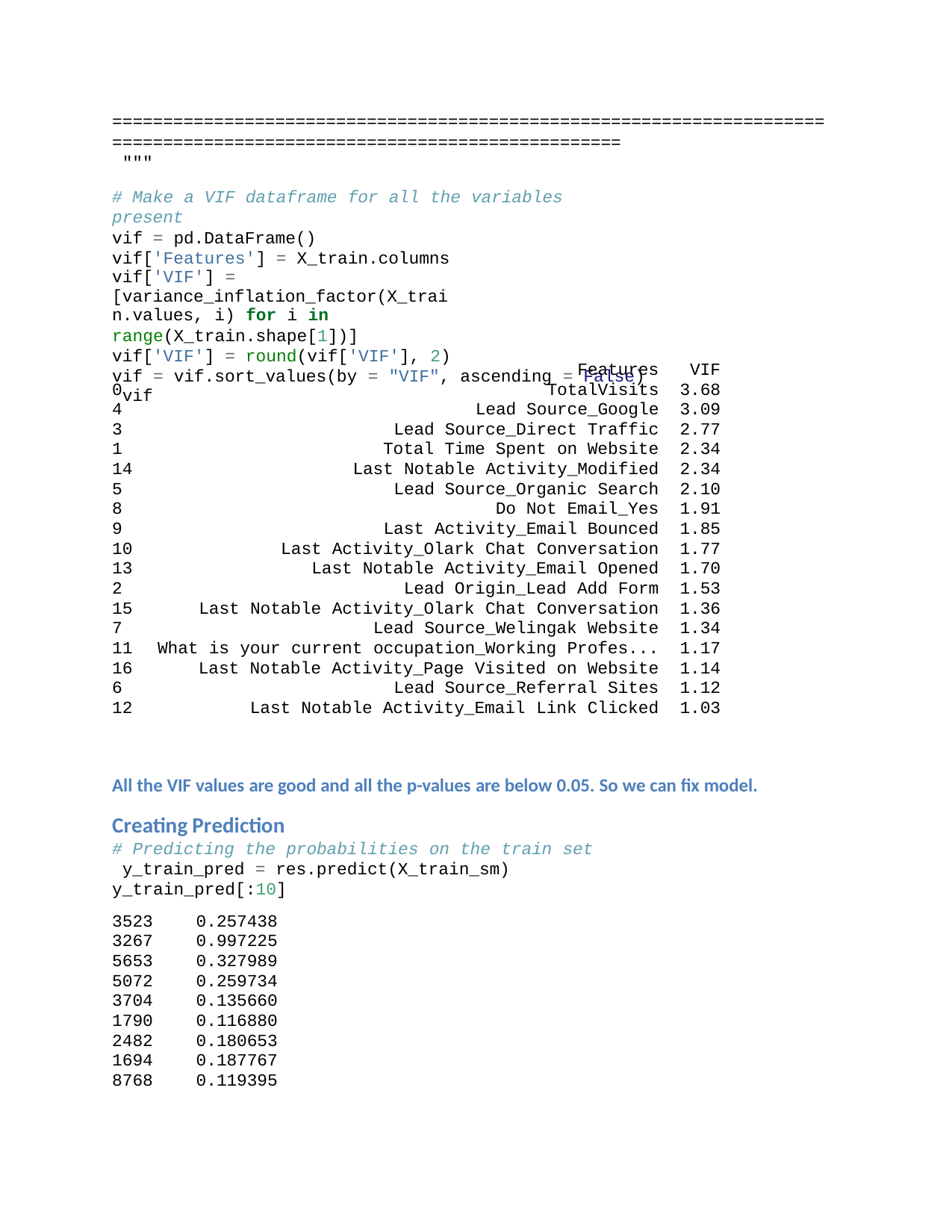

======================================================================
==================================================  """
# Make a VIF dataframe for all the variables present
vif = pd.DataFrame()  vif['Features'] = X_train.columns
vif['VIF'] = [variance_inflation_factor(X_train.values, i) for i in
range(X_train.shape[1])]  vif['VIF'] = round(vif['VIF'], 2)
vif = vif.sort_values(by = "VIF", ascending = False)  vif
|  | Features | VIF |
| --- | --- | --- |
| 0 | TotalVisits | 3.68 |
| 4 | Lead Source\_Google | 3.09 |
| 3 | Lead Source\_Direct Traffic | 2.77 |
| 1 | Total Time Spent on Website | 2.34 |
| 14 | Last Notable Activity\_Modified | 2.34 |
| 5 | Lead Source\_Organic Search | 2.10 |
| 8 | Do Not Email\_Yes | 1.91 |
| 9 | Last Activity\_Email Bounced | 1.85 |
| 10 | Last Activity\_Olark Chat Conversation | 1.77 |
| 13 | Last Notable Activity\_Email Opened | 1.70 |
| 2 | Lead Origin\_Lead Add Form | 1.53 |
| 15 | Last Notable Activity\_Olark Chat Conversation | 1.36 |
| 7 | Lead Source\_Welingak Website | 1.34 |
| 11 | What is your current occupation\_Working Profes... | 1.17 |
| 16 | Last Notable Activity\_Page Visited on Website | 1.14 |
| 6 | Lead Source\_Referral Sites | 1.12 |
| 12 | Last Notable Activity\_Email Link Clicked | 1.03 |
All the VIF values are good and all the p-values are below 0.05. So we can fix model.
Creating Prediction
# Predicting the probabilities on the train set  y_train_pred = res.predict(X_train_sm)  y_train_pred[:10]
| 3523 | 0.257438 |
| --- | --- |
| 3267 | 0.997225 |
| 5653 | 0.327989 |
| 5072 | 0.259734 |
| 3704 | 0.135660 |
| 1790 | 0.116880 |
| 2482 | 0.180653 |
| 1694 | 0.187767 |
| 8768 | 0.119395 |